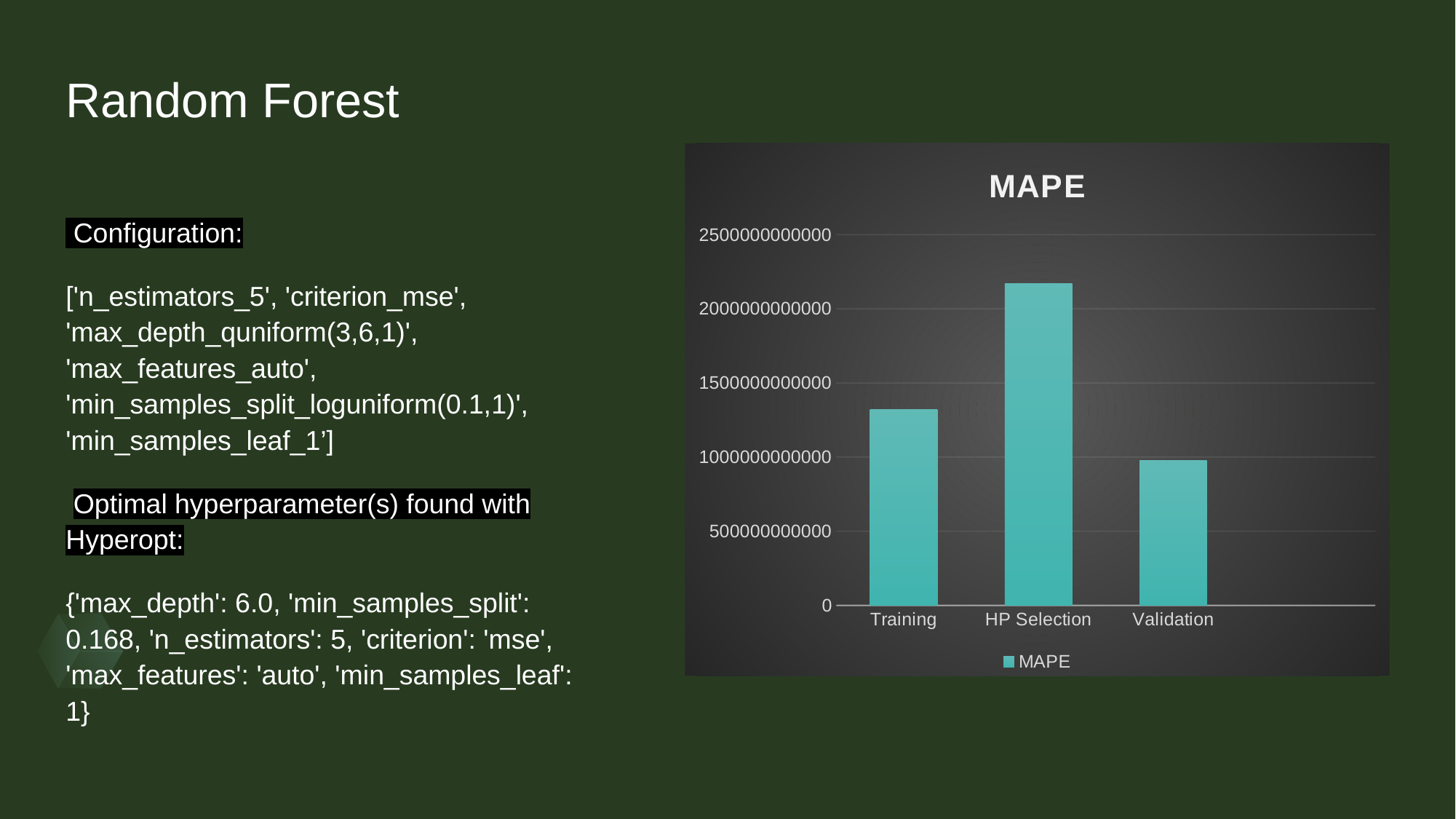

# Random Forest

### Chart:

| Category | MAPE |
|---|---|
| Training | 1321889444593.88 |
| HP Selection | 2170681614280.48 |
| Validation | 979589651572.734 |
 Configuration:
['n_estimators_5', 'criterion_mse', 'max_depth_quniform(3,6,1)', 'max_features_auto', 'min_samples_split_loguniform(0.1,1)', 'min_samples_leaf_1’]
 Optimal hyperparameter(s) found with Hyperopt:
{'max_depth': 6.0, 'min_samples_split': 0.168, 'n_estimators': 5, 'criterion': 'mse', 'max_features': 'auto', 'min_samples_leaf': 1}